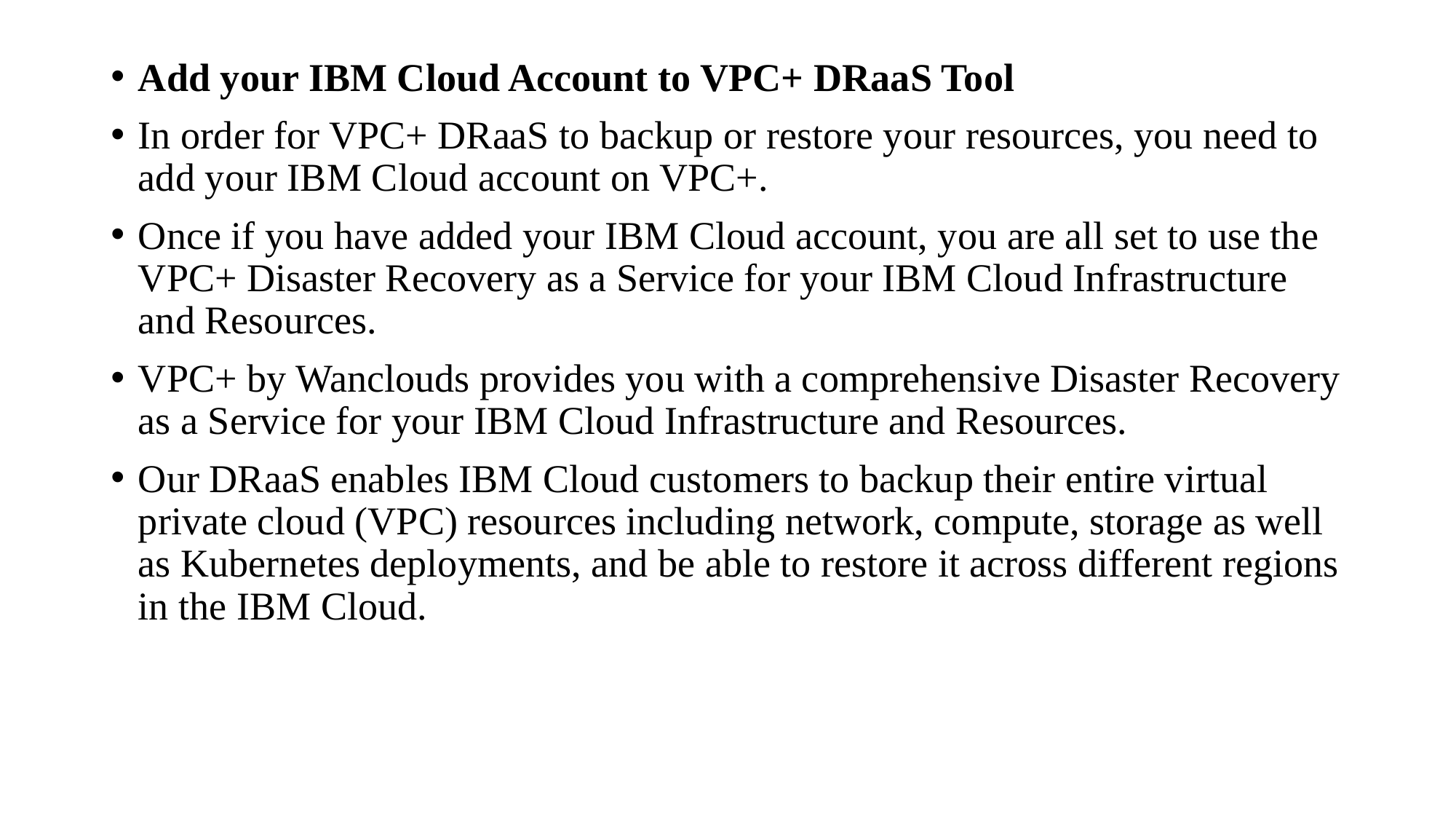

Add your IBM Cloud Account to VPC+ DRaaS Tool
In order for VPC+ DRaaS to backup or restore your resources, you need to add your IBM Cloud account on VPC+.
Once if you have added your IBM Cloud account, you are all set to use the VPC+ Disaster Recovery as a Service for your IBM Cloud Infrastructure and Resources.
VPC+ by Wanclouds provides you with a comprehensive Disaster Recovery as a Service for your IBM Cloud Infrastructure and Resources.
Our DRaaS enables IBM Cloud customers to backup their entire virtual private cloud (VPC) resources including network, compute, storage as well as Kubernetes deployments, and be able to restore it across different regions in the IBM Cloud.